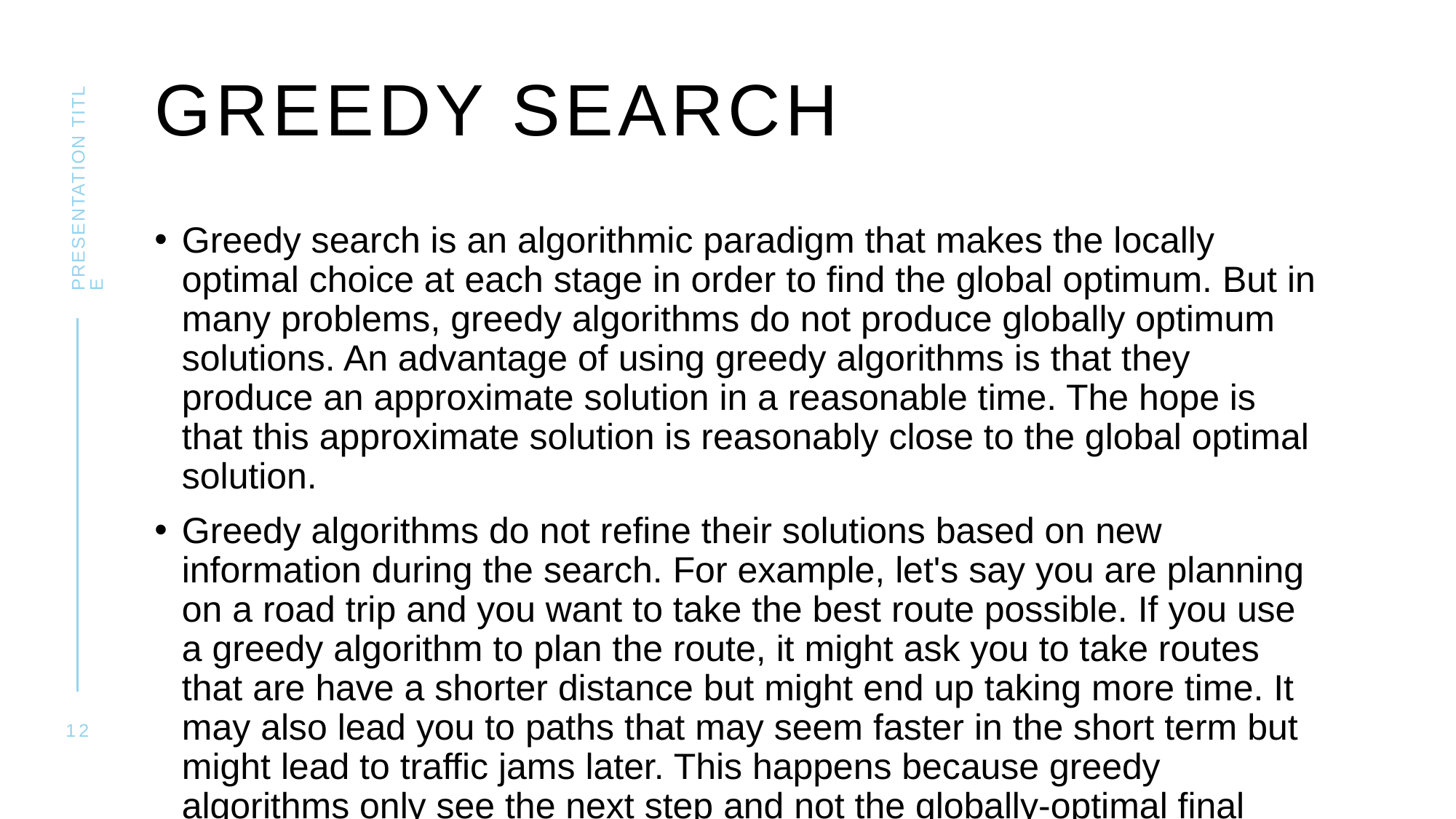

# Greedy Search
presentation title
Greedy search is an algorithmic paradigm that makes the locally optimal choice at each stage in order to find the global optimum. But in many problems, greedy algorithms do not produce globally optimum solutions. An advantage of using greedy algorithms is that they produce an approximate solution in a reasonable time. The hope is that this approximate solution is reasonably close to the global optimal solution.
Greedy algorithms do not refine their solutions based on new information during the search. For example, let's say you are planning on a road trip and you want to take the best route possible. If you use a greedy algorithm to plan the route, it might ask you to take routes that are have a shorter distance but might end up taking more time. It may also lead you to paths that may seem faster in the short term but might lead to traffic jams later. This happens because greedy algorithms only see the next step and not the globally-optimal final solution
12